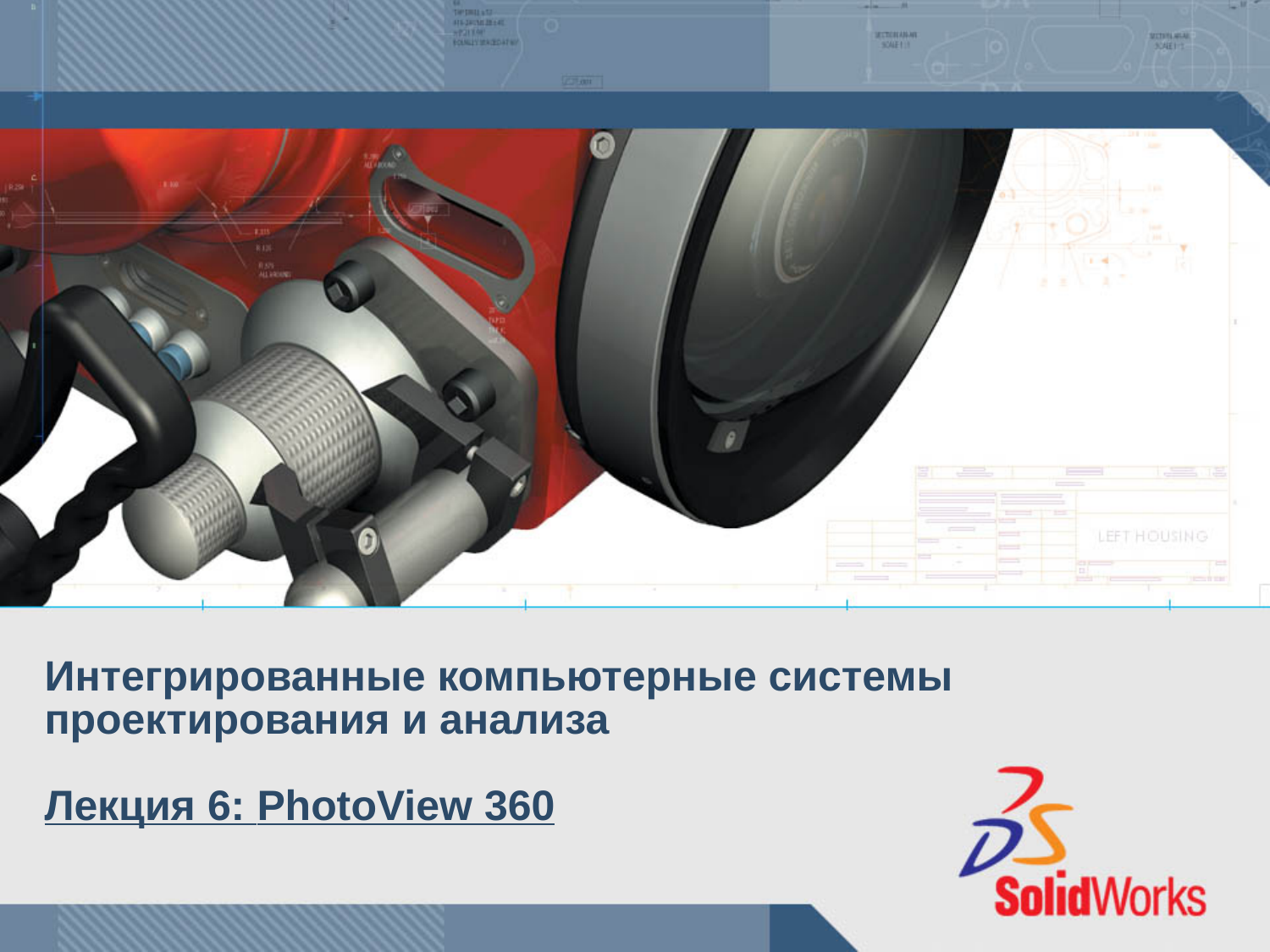

# Интегрированные компьютерные системы проектирования и анализа Лекция 6: PhotoView 360